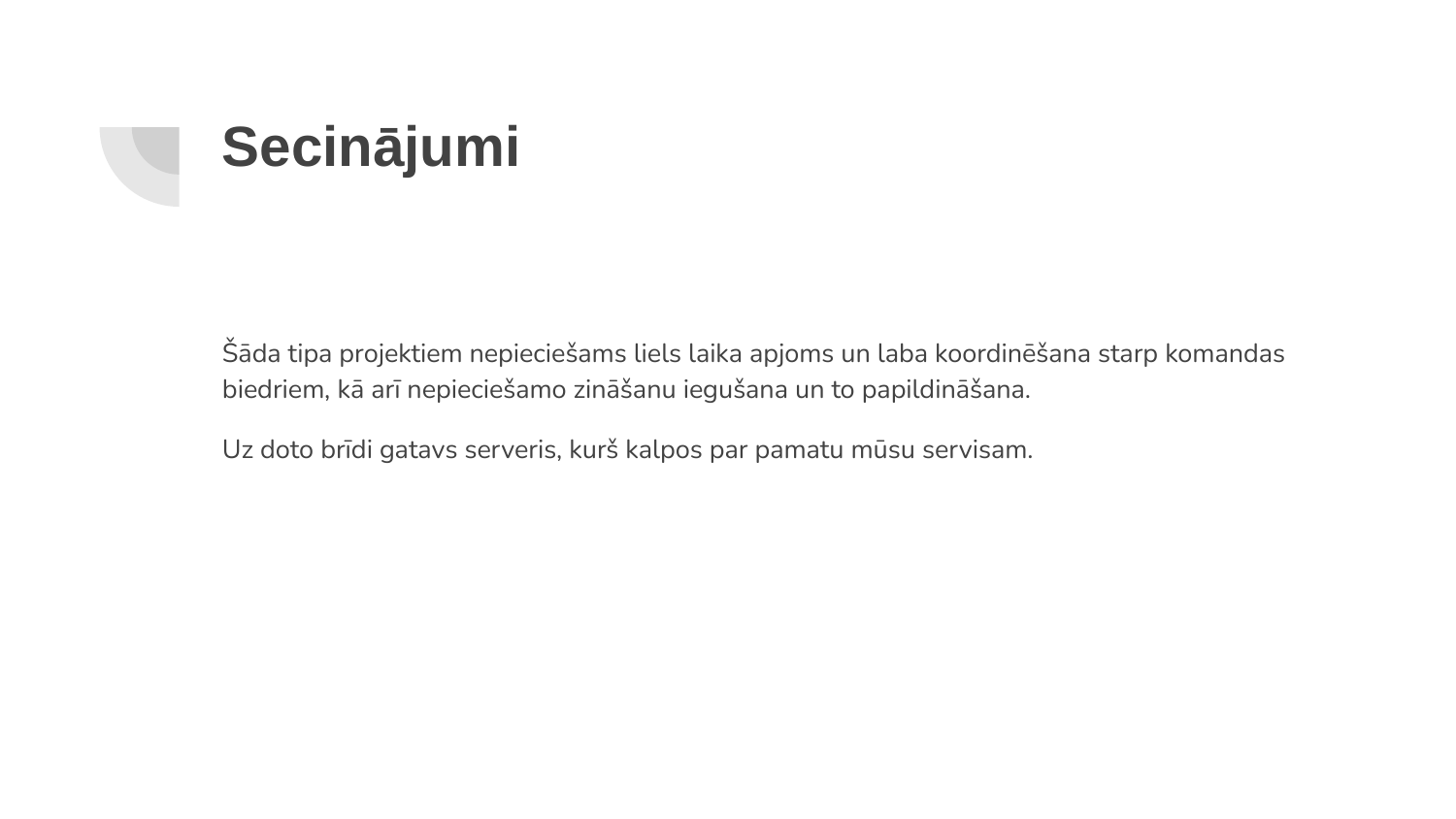

# Secinājumi
Šāda tipa projektiem nepieciešams liels laika apjoms un laba koordinēšana starp komandas biedriem, kā arī nepieciešamo zināšanu iegušana un to papildināšana.
Uz doto brīdi gatavs serveris, kurš kalpos par pamatu mūsu servisam.